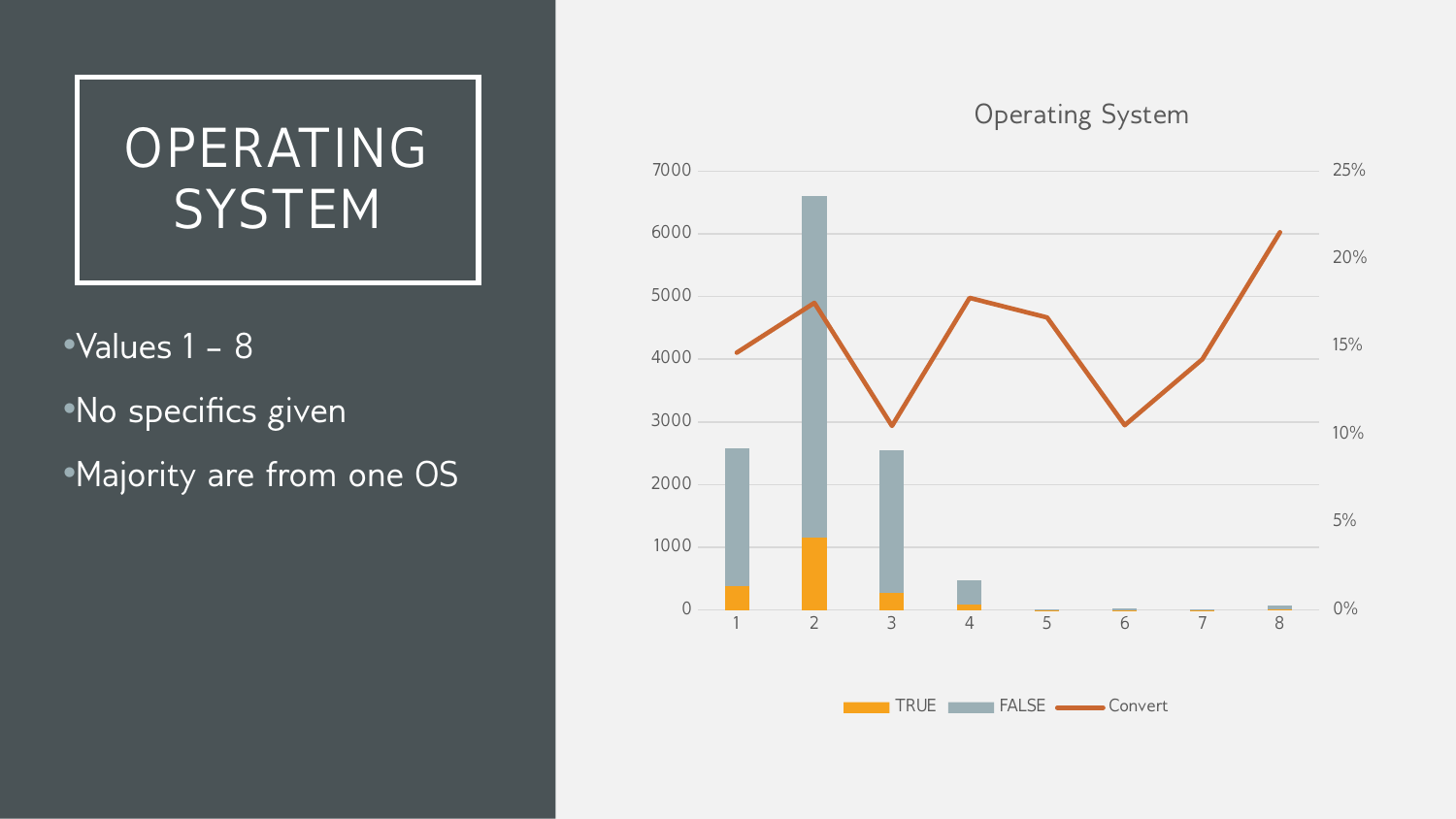

# Operating System

### Chart: Operating System

| Category | TRUE | FALSE | Convert |
|---|---|---|---|
| 1 | 379.0 | 2206.0 | 0.14661508704061896 |
| 2 | 1155.0 | 5446.0 | 0.17497348886532343 |
| 3 | 268.0 | 2287.0 | 0.10489236790606654 |
| 4 | 85.0 | 393.0 | 0.17782426778242677 |
| 5 | 1.0 | 5.0 | 0.16666666666666666 |
| 6 | 2.0 | 17.0 | 0.10526315789473684 |
| 7 | 1.0 | 6.0 | 0.14285714285714285 |
| 8 | 17.0 | 62.0 | 0.21518987341772153 |
Values 1 – 8
No specifics given
Majority are from one OS